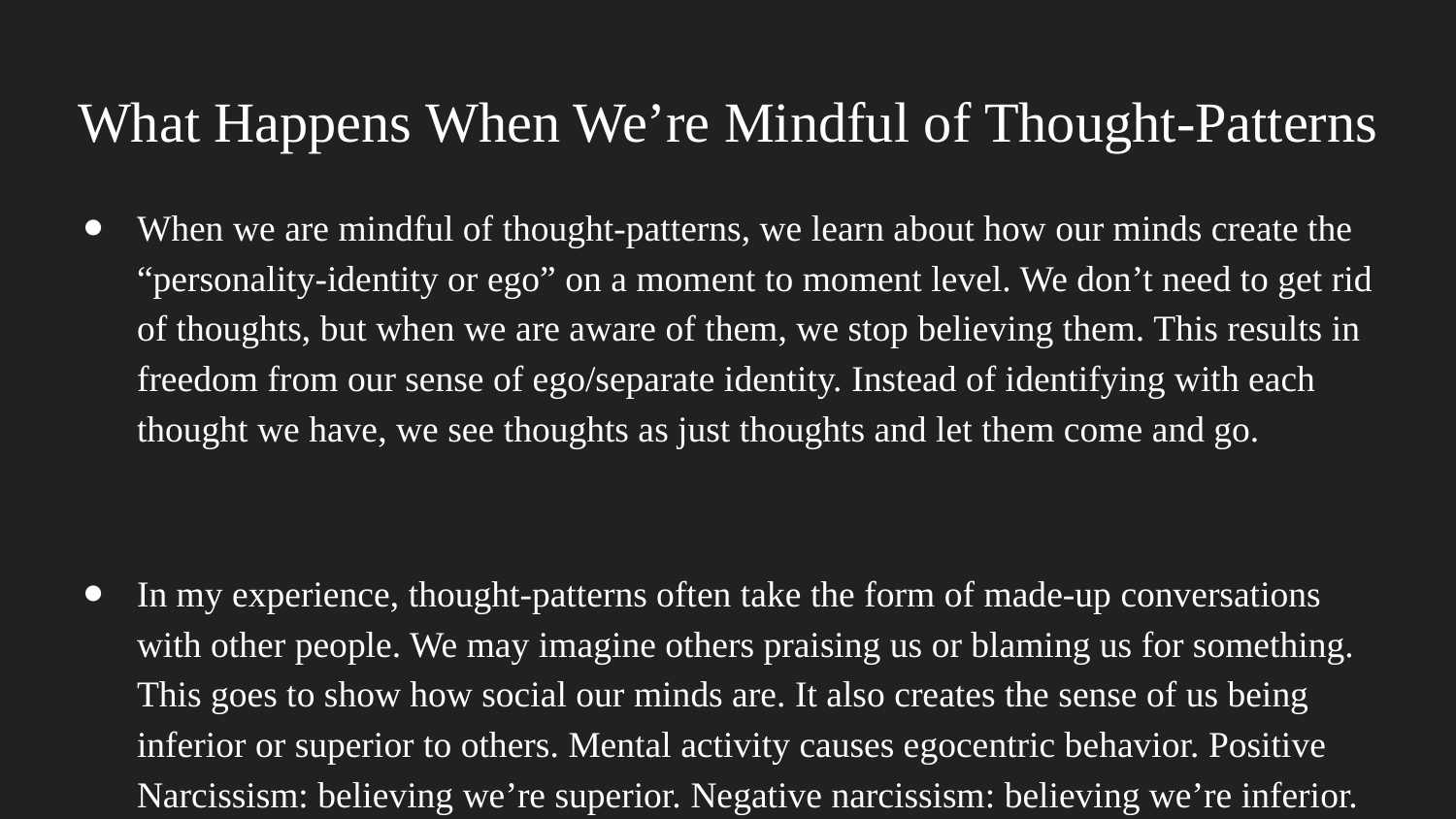

# What Happens When We’re Mindful of Thought-Patterns
When we are mindful of thought-patterns, we learn about how our minds create the “personality-identity or ego” on a moment to moment level. We don’t need to get rid of thoughts, but when we are aware of them, we stop believing them. This results in freedom from our sense of ego/separate identity. Instead of identifying with each thought we have, we see thoughts as just thoughts and let them come and go.

In my experience, thought-patterns often take the form of made-up conversations with other people. We may imagine others praising us or blaming us for something. This goes to show how social our minds are. It also creates the sense of us being inferior or superior to others. Mental activity causes egocentric behavior. Positive Narcissism: believing we’re superior. Negative narcissism: believing we’re inferior.